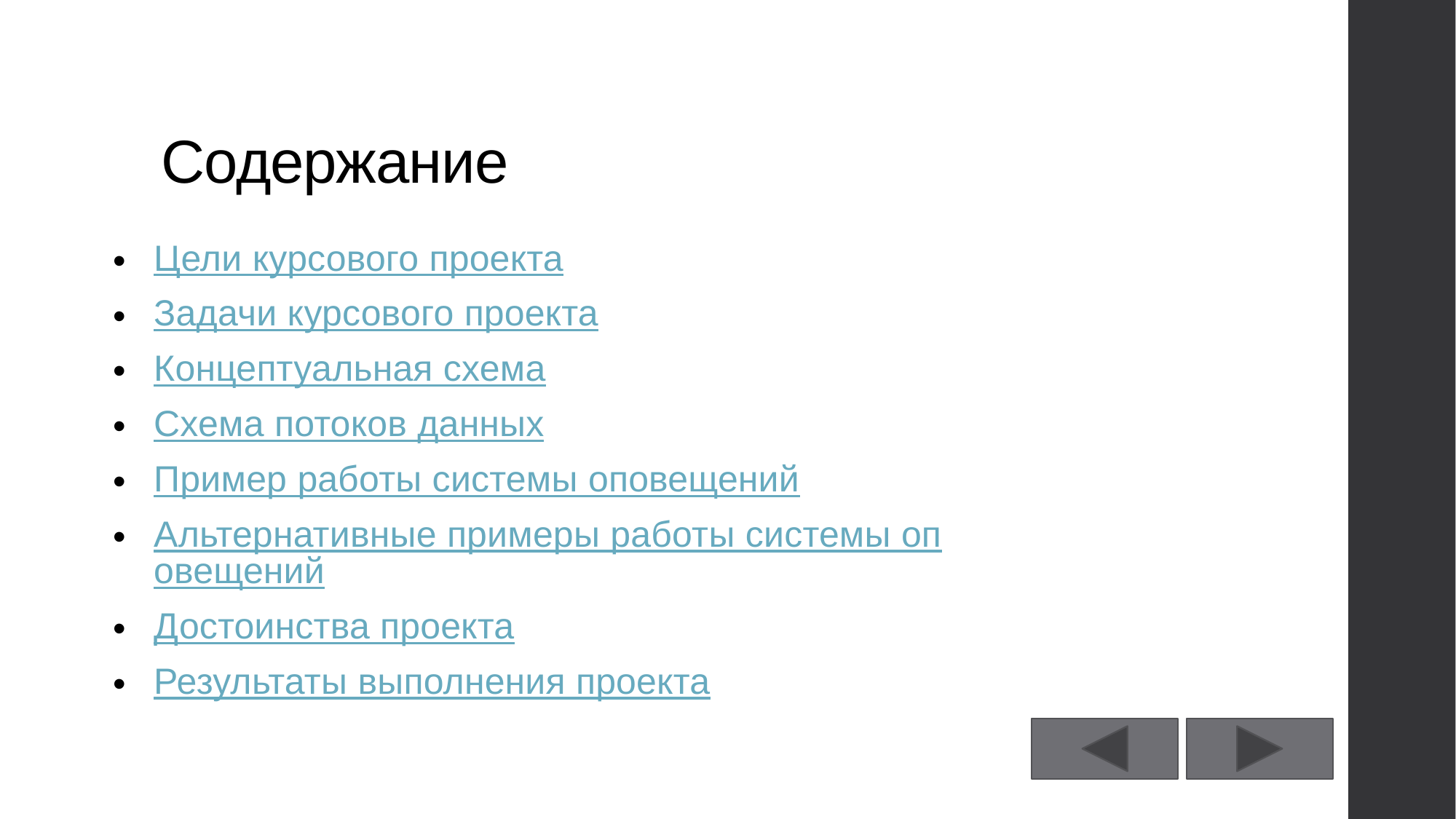

# Содержание
Цели курсового проекта
Задачи курсового проекта
Концептуальная схема
Схема потоков данных
Пример работы системы оповещений
Альтернативные примеры работы системы оповещений
Достоинства проекта
Результаты выполнения проекта